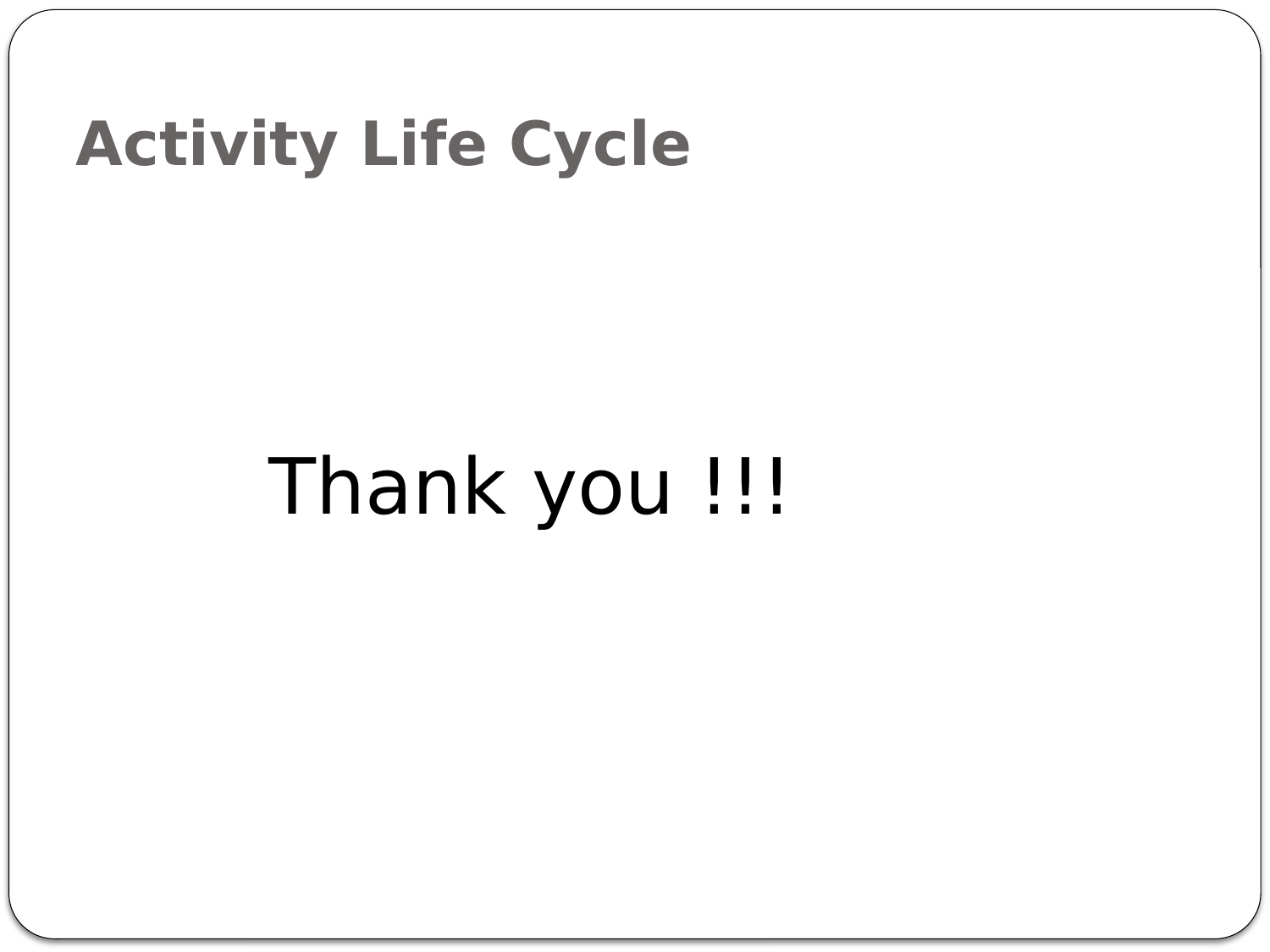

# Activity Life Cycle

              Thank you !!!